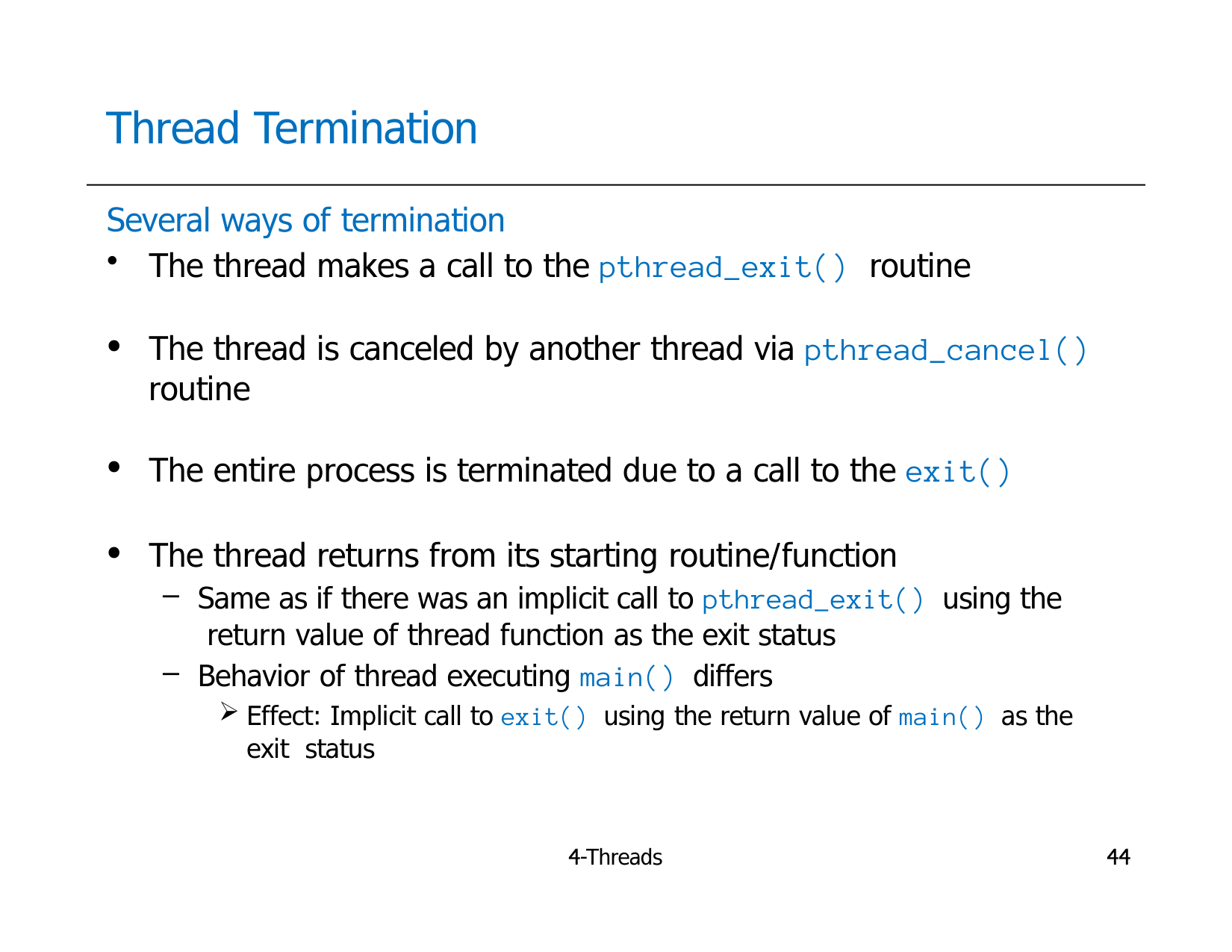

# Thread Termination
Several ways of termination
The thread makes a call to the pthread_exit() routine

The thread is canceled by another thread via pthread_cancel()
routine

The entire process is terminated due to a call to the exit()

The thread returns from its starting routine/function
Same as if there was an implicit call to pthread_exit() using the  return value of thread function as the exit status
Behavior of thread executing main() differs
Effect: Implicit call to exit() using the return value of main() as the exit  status
4-Threads
44